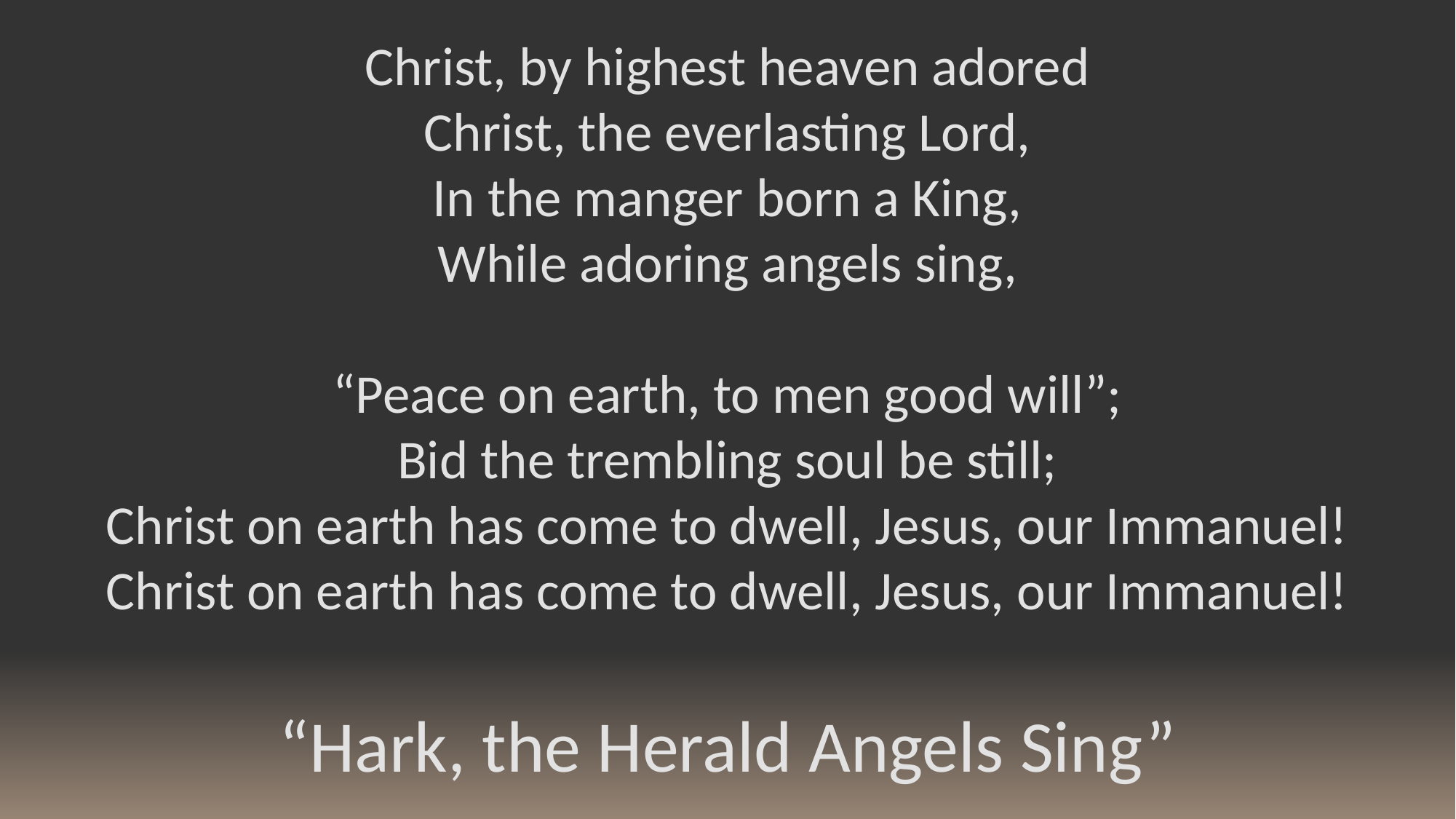

Christ, by highest heaven adored
Christ, the everlasting Lord,
In the manger born a King,
While adoring angels sing,

“Peace on earth, to men good will”;
Bid the trembling soul be still;
Christ on earth has come to dwell, Jesus, our Immanuel!
Christ on earth has come to dwell, Jesus, our Immanuel!

“Hark, the Herald Angels Sing”